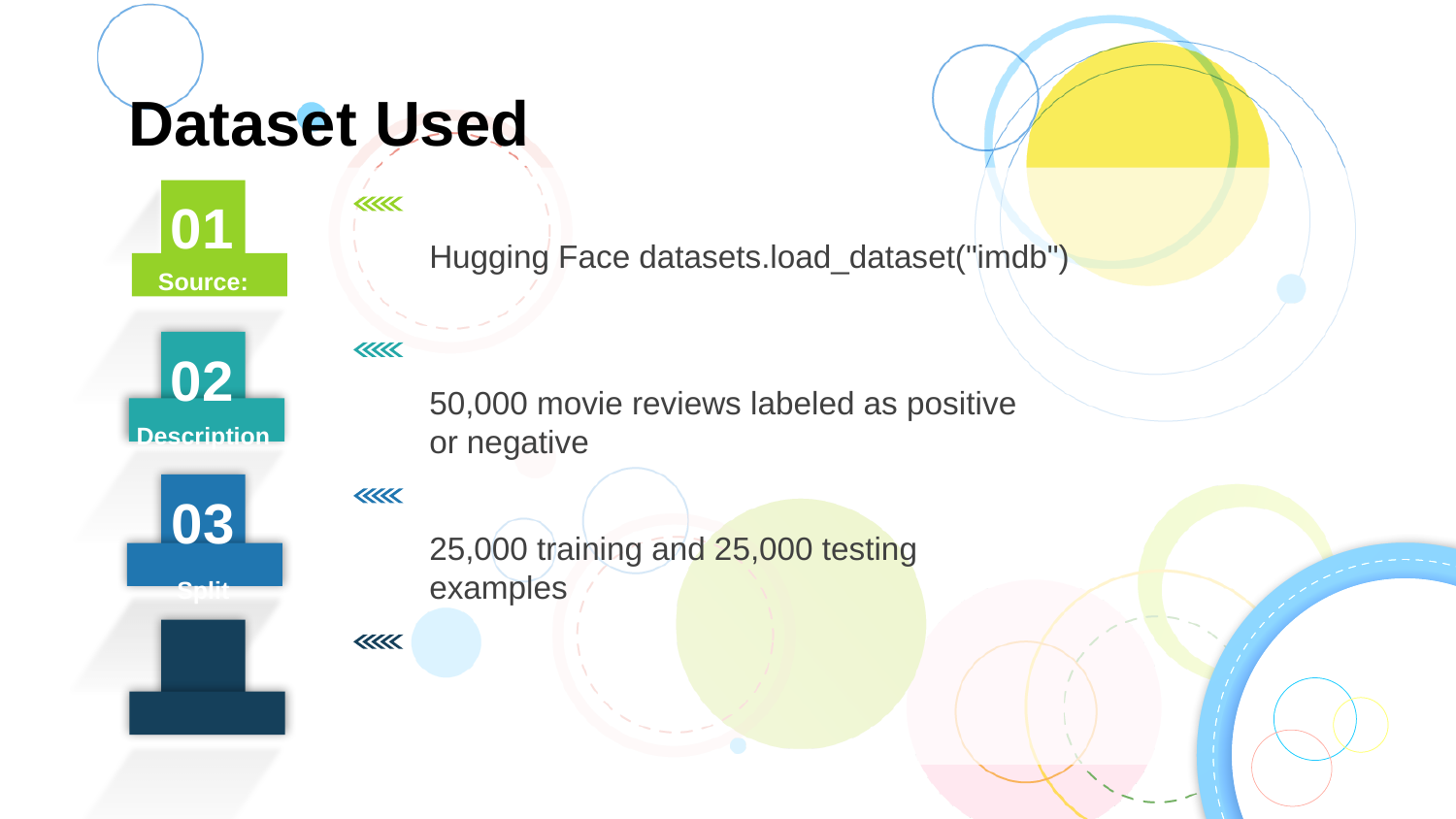

# Dataset Used

01

Hugging Face datasets.load_dataset("imdb")

Source:

02

50,000 movie reviews labeled as positive or negative

Description

03

25,000 training and 25,000 testing examples

Split